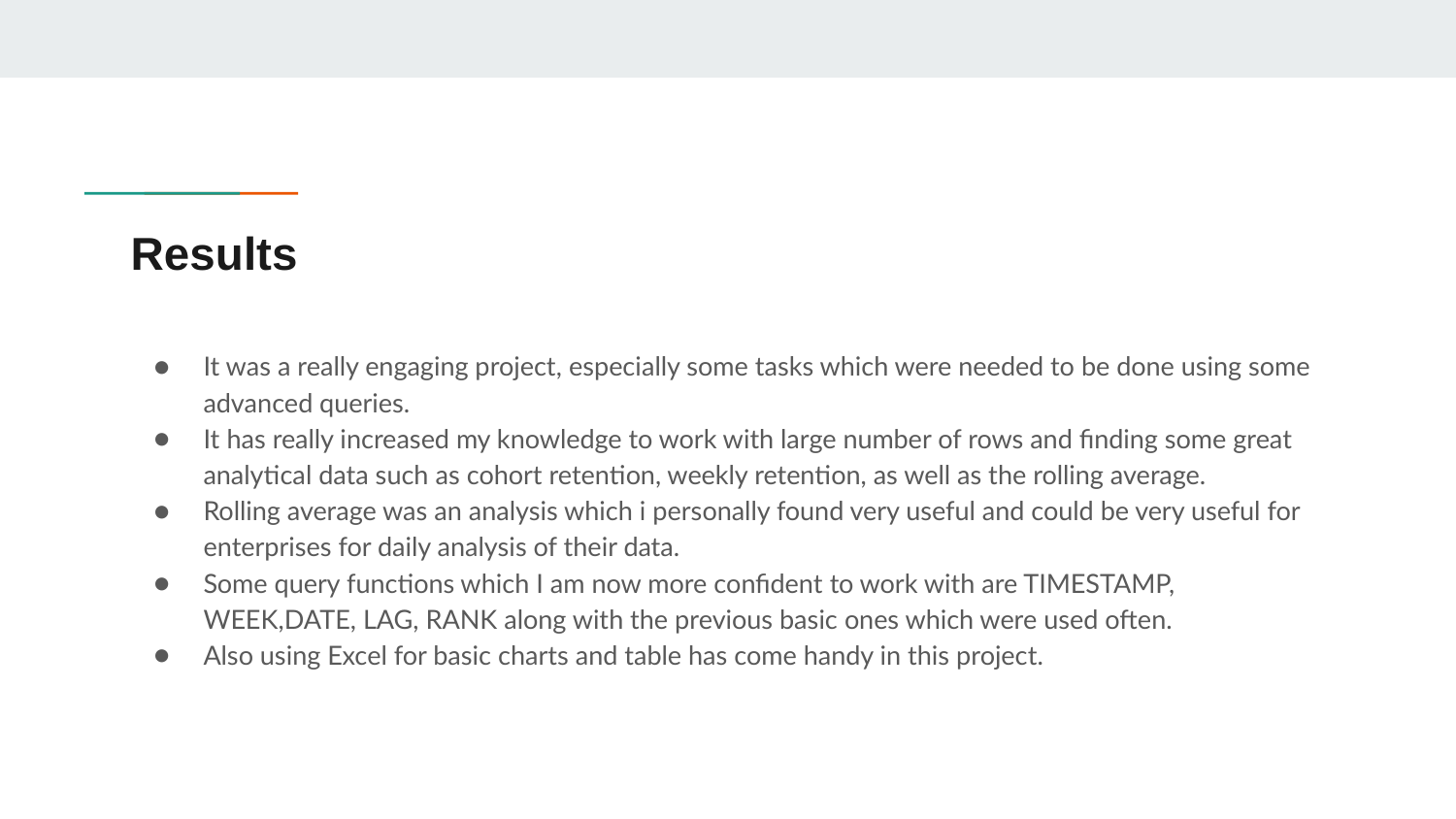

# Results
It was a really engaging project, especially some tasks which were needed to be done using some advanced queries.
It has really increased my knowledge to work with large number of rows and finding some great analytical data such as cohort retention, weekly retention, as well as the rolling average.
Rolling average was an analysis which i personally found very useful and could be very useful for enterprises for daily analysis of their data.
Some query functions which I am now more confident to work with are TIMESTAMP, WEEK,DATE, LAG, RANK along with the previous basic ones which were used often.
Also using Excel for basic charts and table has come handy in this project.